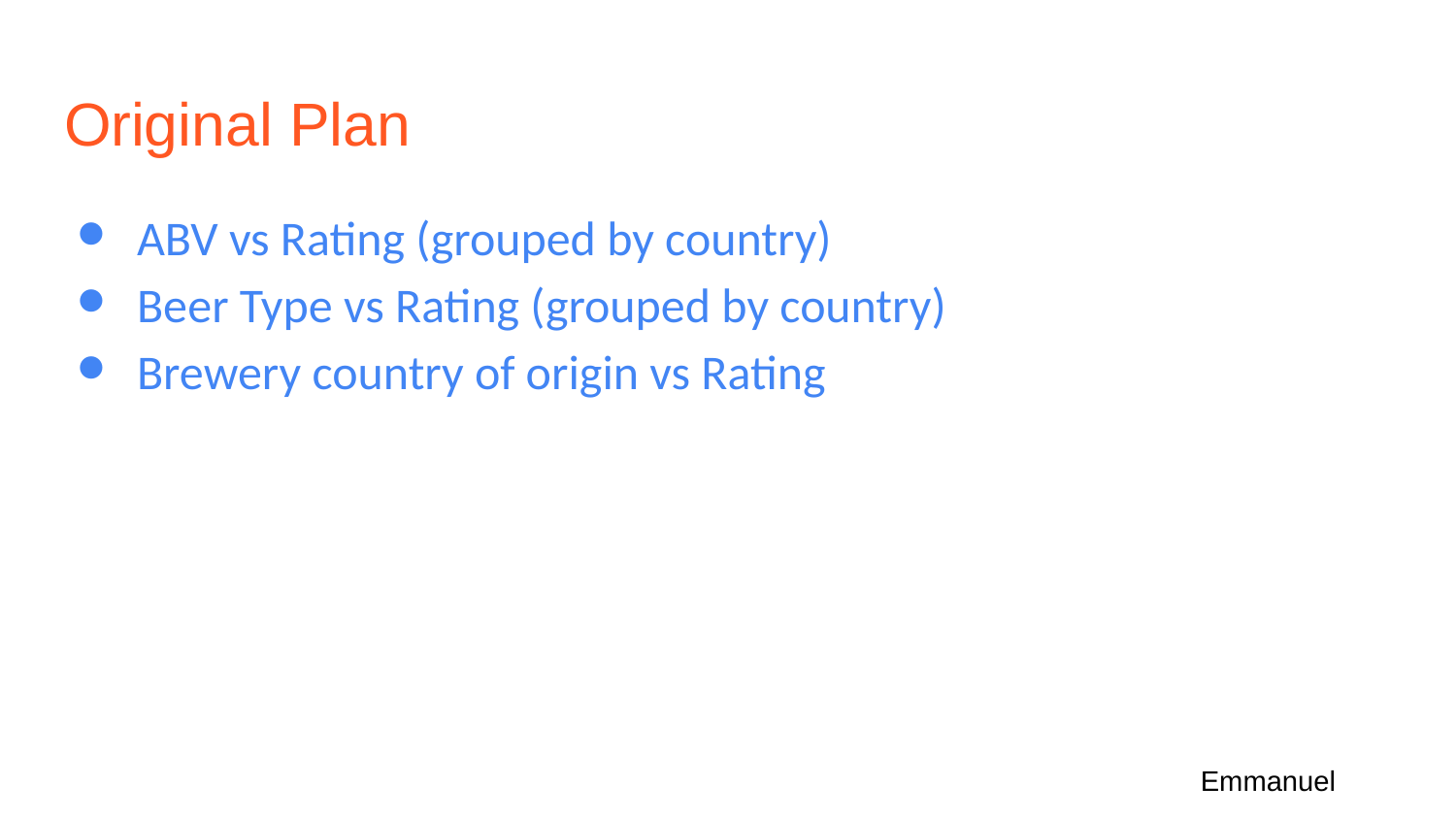

# Original Plan
ABV vs Rating (grouped by country)
Beer Type vs Rating (grouped by country)
Brewery country of origin vs Rating

Emmanuel